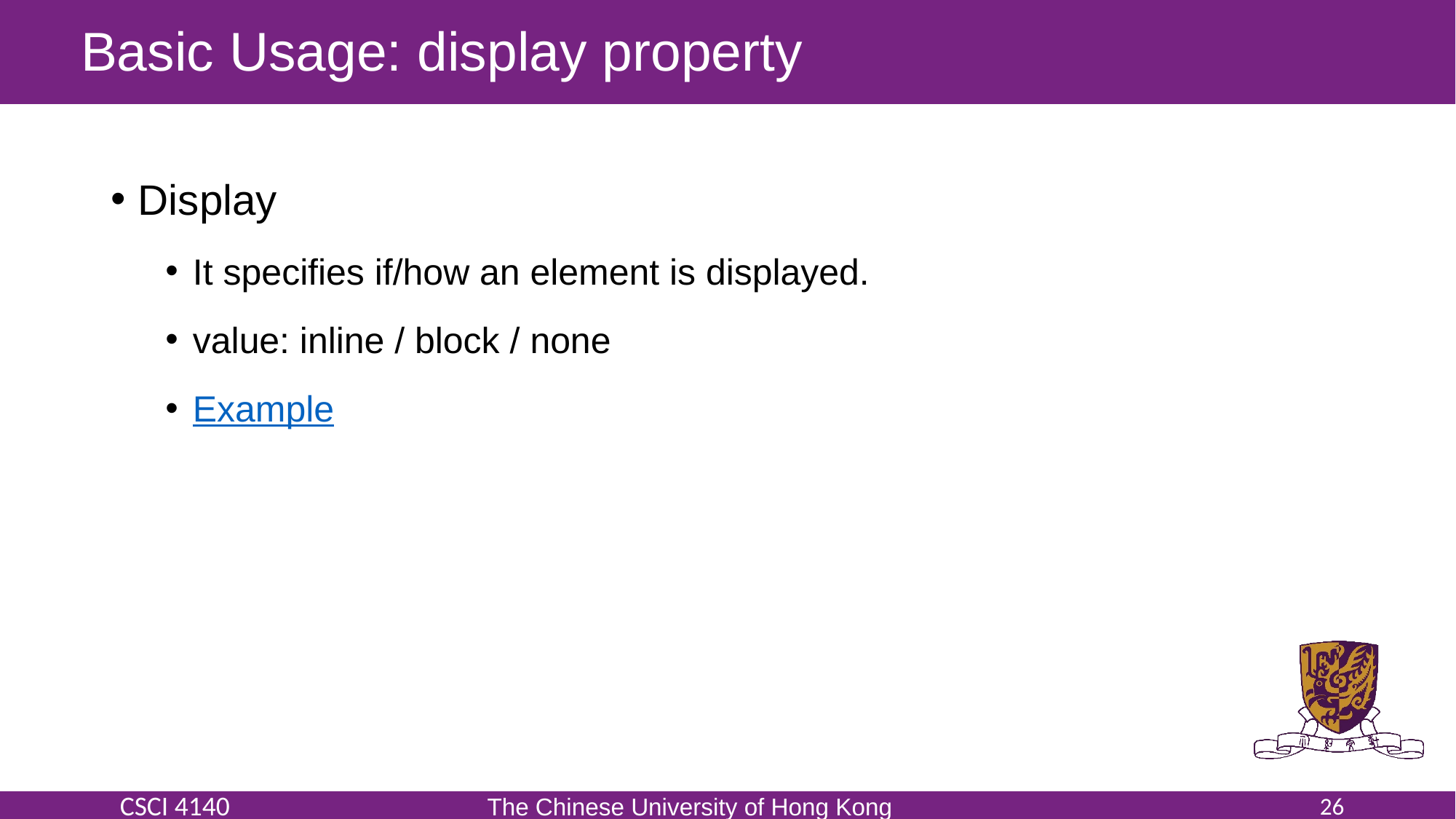

# Basic Usage: display property
Display
It specifies if/how an element is displayed.
value: inline / block / none
Example
26